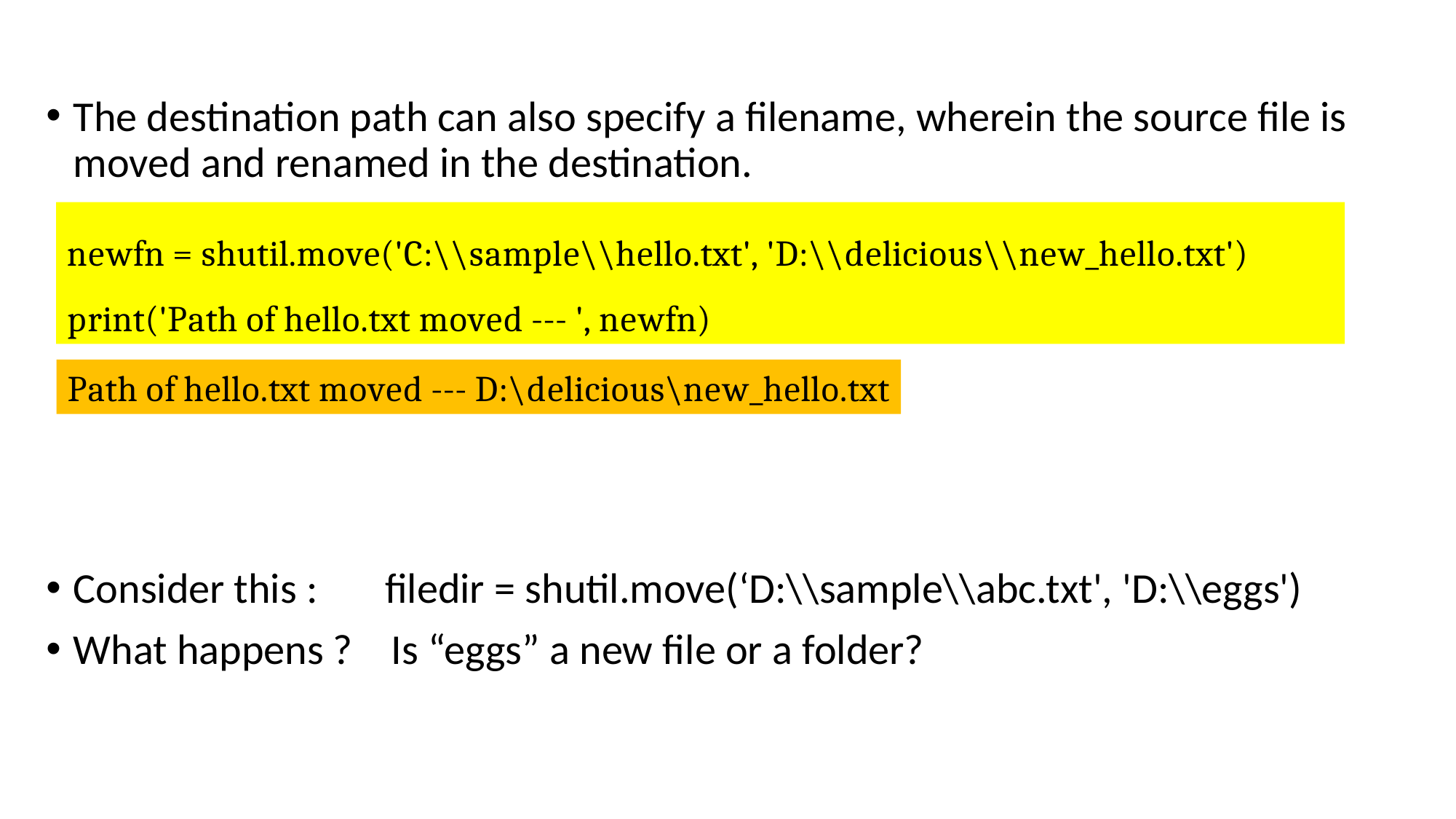

The destination path can also specify a filename, wherein the source file is moved and renamed in the destination.

Consider this :       filedir = shutil.move(‘D:\\sample\\abc.txt', 'D:\\eggs')
What happens ?    Is “eggs” a new file or a folder?
newfn = shutil.move('C:\\sample\\hello.txt', 'D:\\delicious\\new_hello.txt')
print('Path of hello.txt moved --- ', newfn)
Path of hello.txt moved --- D:\delicious\new_hello.txt